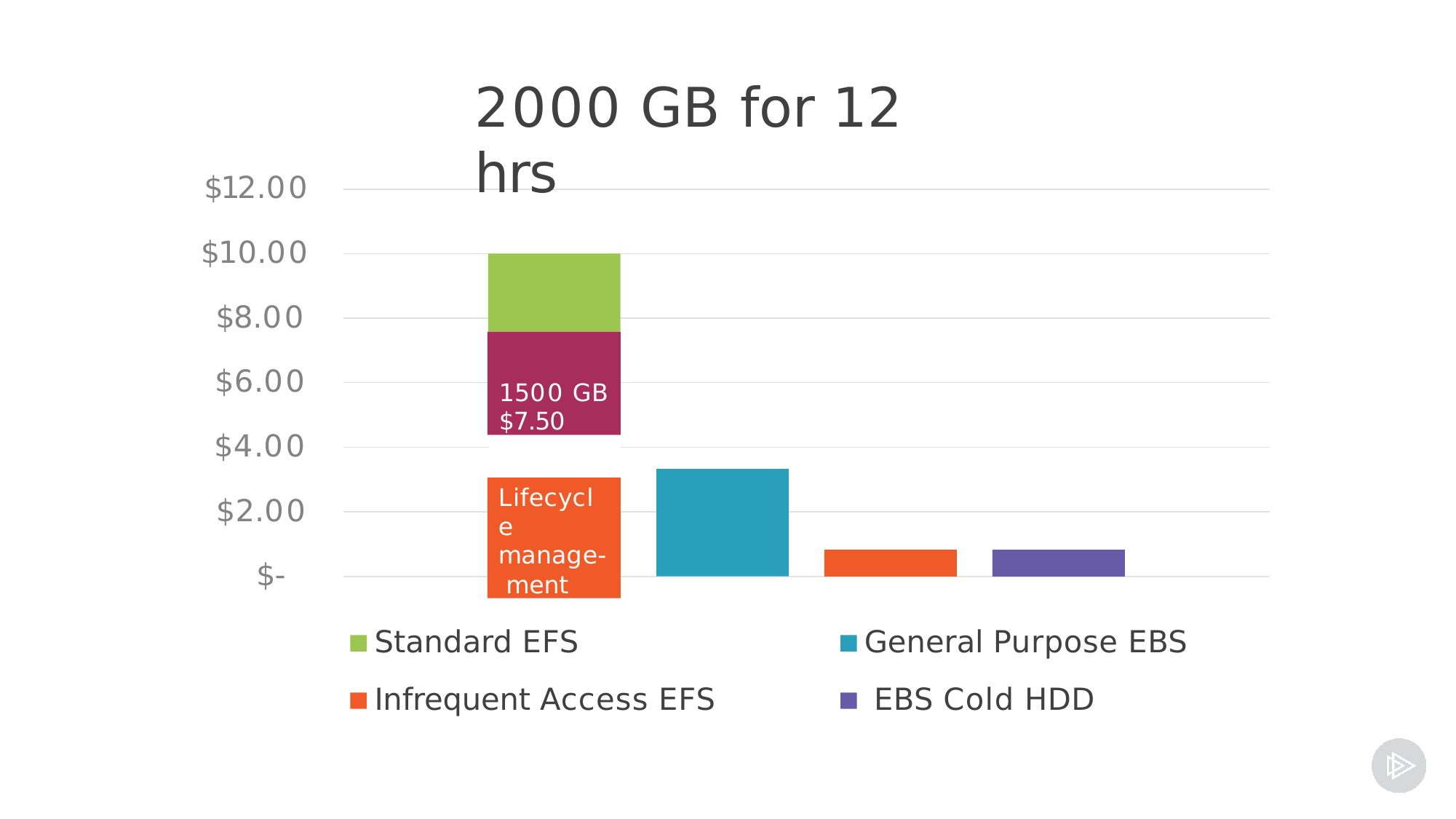

# 2000 GB for 12 hrs
$12.00
$10.00
$8.00
$6.00
$4.00
$2.00
$-

1500 GB
$7.50

Lifecycle  manage-  ment

Standard EFS  Infrequent Access EFS
General Purpose EBS  EBS Cold HDD

13